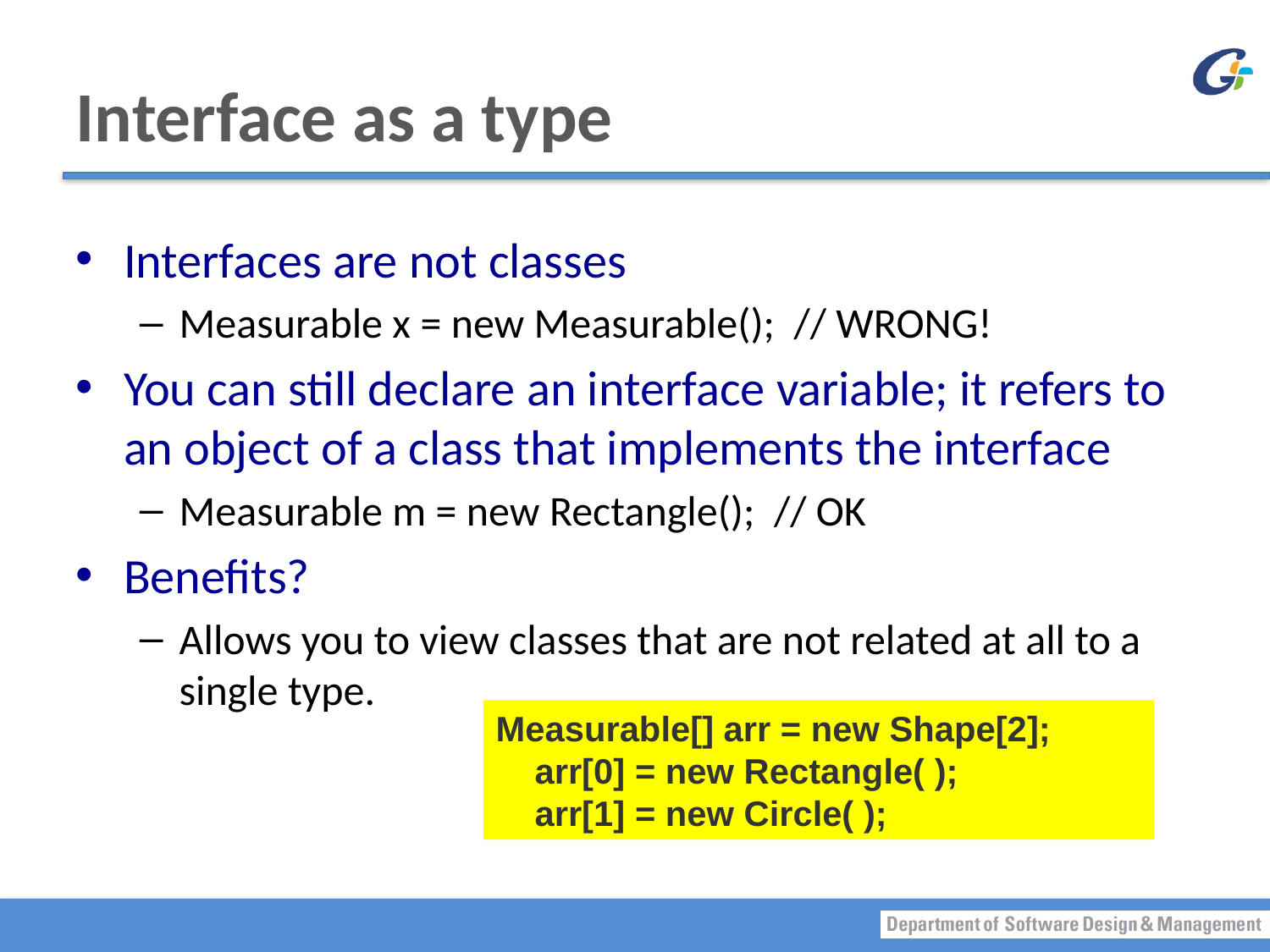

# Interface as a type
Interfaces are not classes
Measurable x = new Measurable();  // WRONG!
You can still declare an interface variable; it refers to an object of a class that implements the interface
Measurable m = new Rectangle();  // OK
Benefits?
Allows you to view classes that are not related at all to a single type.

Measurable[] arr = new Shape[2];
    arr[0] = new Rectangle( );
    arr[1] = new Circle( );